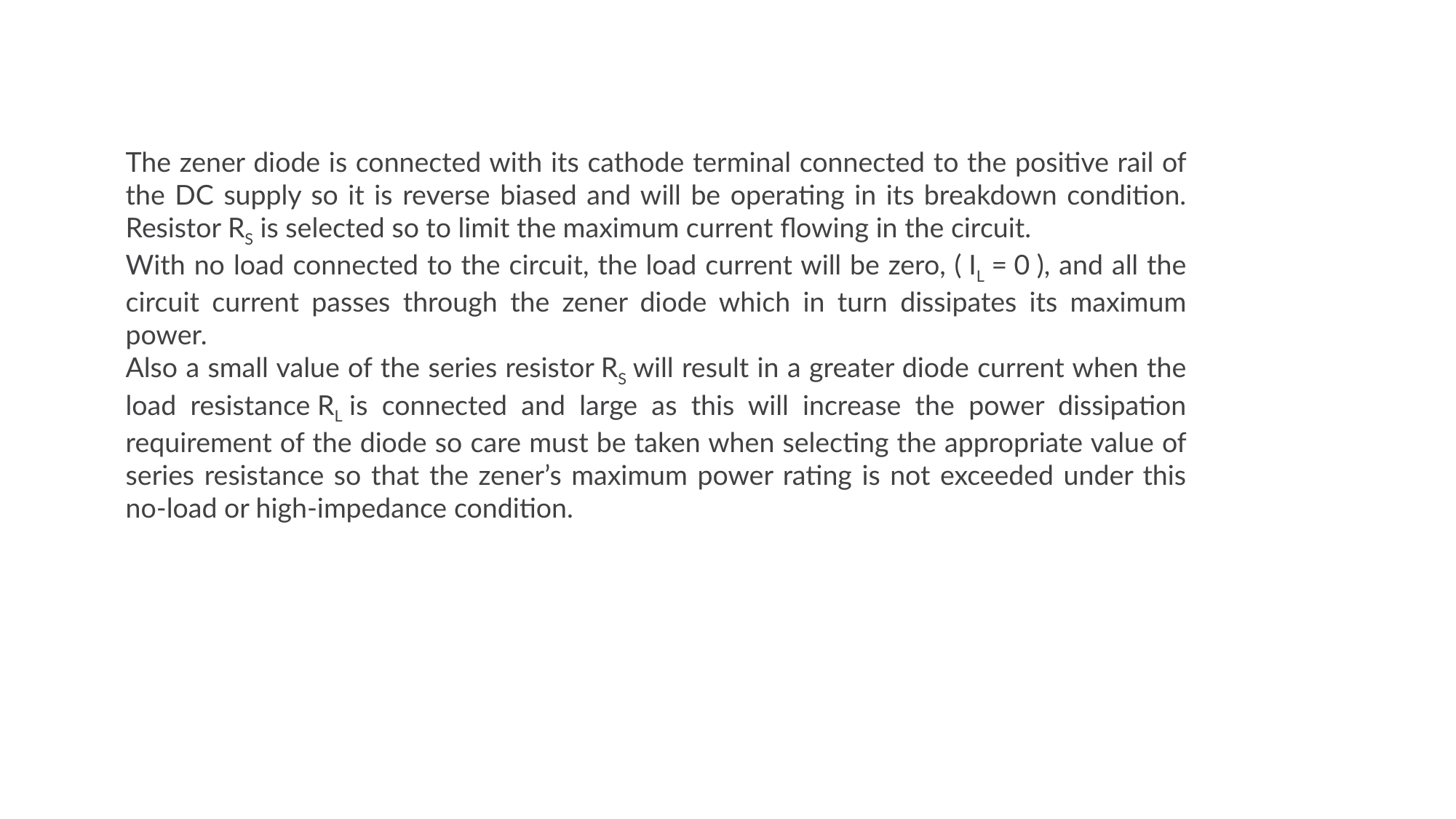

The zener diode is connected with its cathode terminal connected to the positive rail of the DC supply so it is reverse biased and will be operating in its breakdown condition. Resistor RS is selected so to limit the maximum current flowing in the circuit.
With no load connected to the circuit, the load current will be zero, ( IL = 0 ), and all the circuit current passes through the zener diode which in turn dissipates its maximum power.
Also a small value of the series resistor RS will result in a greater diode current when the load resistance RL is connected and large as this will increase the power dissipation requirement of the diode so care must be taken when selecting the appropriate value of series resistance so that the zener’s maximum power rating is not exceeded under this no-load or high-impedance condition.